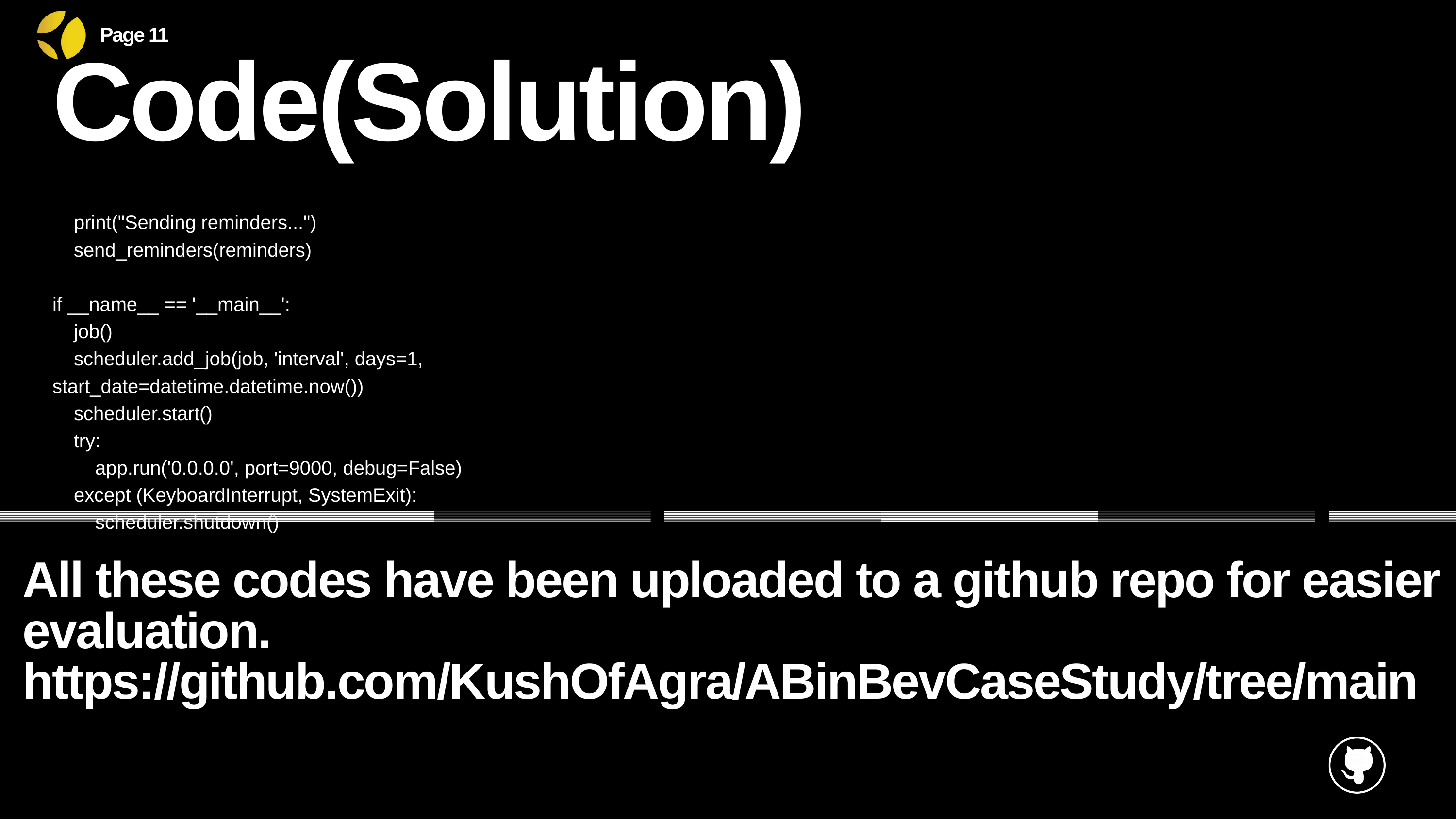

Page 11
Code(Solution)

    print("Sending reminders...")
    send_reminders(reminders)

if __name__ == '__main__':
    job()
    scheduler.add_job(job, 'interval', days=1, start_date=datetime.datetime.now())
    scheduler.start()
    try:
        app.run('0.0.0.0', port=9000, debug=False)
    except (KeyboardInterrupt, SystemExit):
        scheduler.shutdown()
All these codes have been uploaded to a github repo for easier evaluation.
https://github.com/KushOfAgra/ABinBevCaseStudy/tree/main